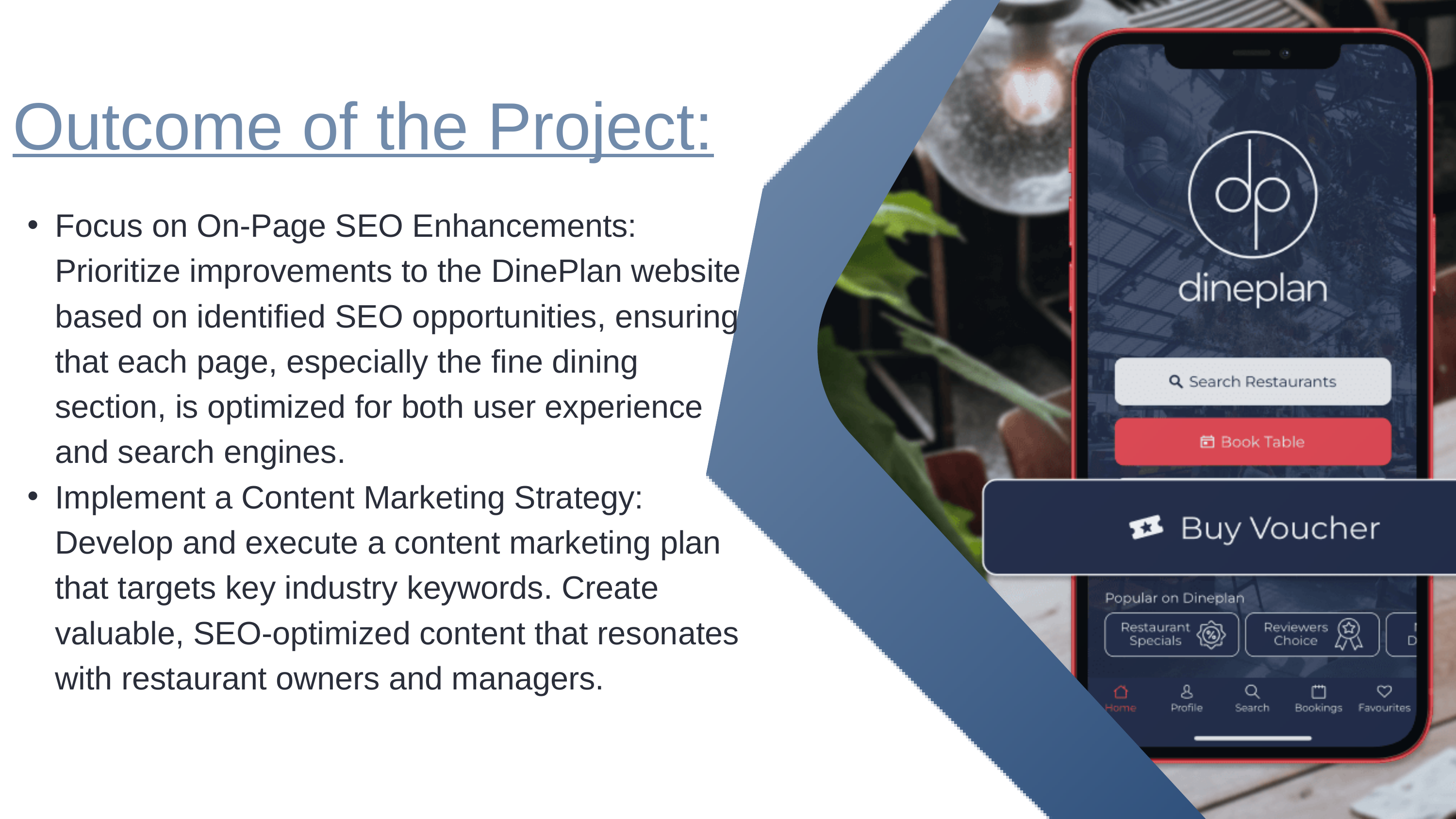

Outcome of the Project:

Focus on On-Page SEO Enhancements: Prioritize improvements to the DinePlan website based on identified SEO opportunities, ensuring that each page, especially the fine dining section, is optimized for both user experience and search engines.
Implement a Content Marketing Strategy: Develop and execute a content marketing plan that targets key industry keywords. Create valuable, SEO-optimized content that resonates with restaurant owners and managers.